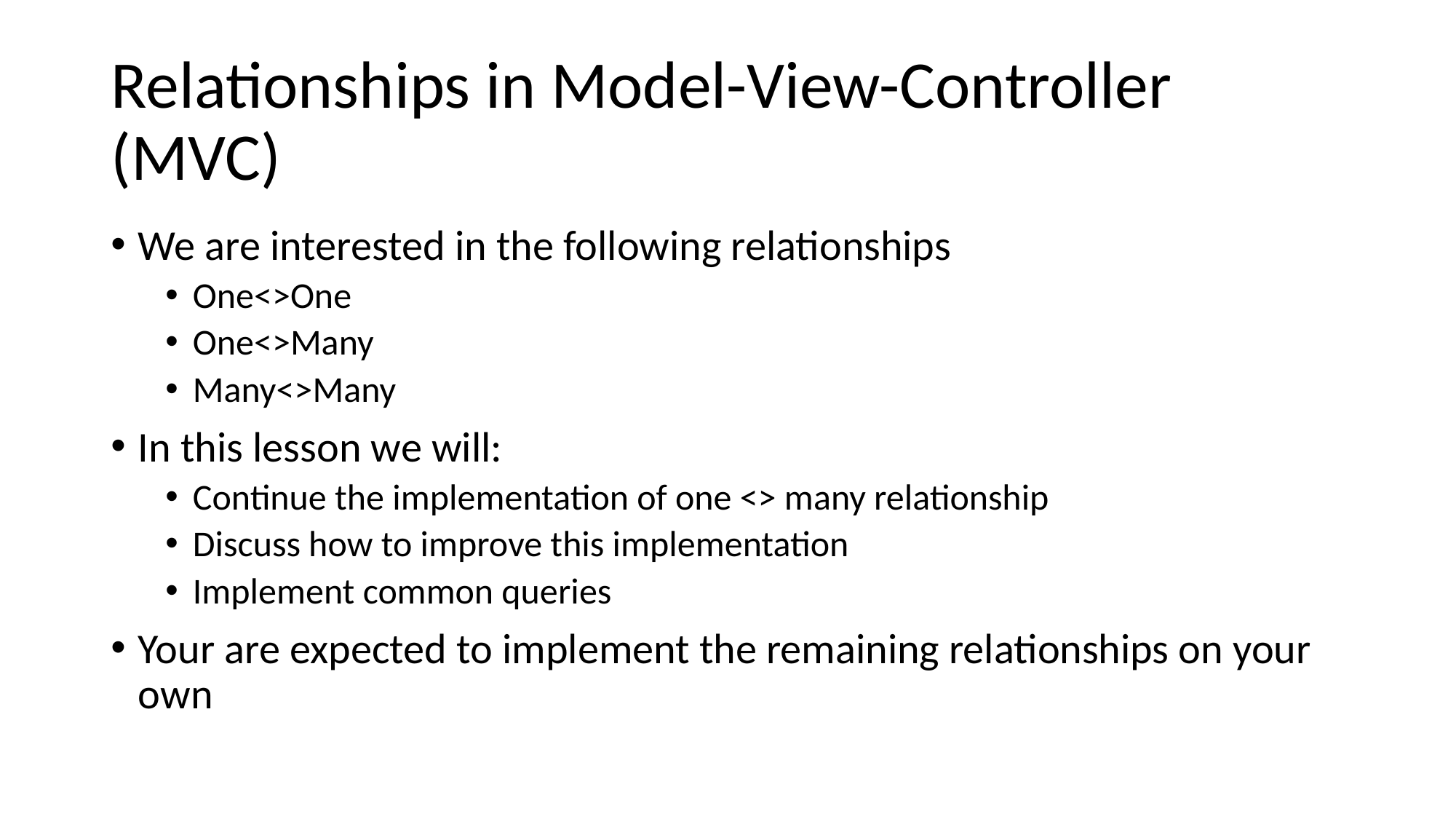

# Relationships in Model-View-Controller (MVC)
We are interested in the following relationships
One<>One
One<>Many
Many<>Many
In this lesson we will:
Continue the implementation of one <> many relationship
Discuss how to improve this implementation
Implement common queries
Your are expected to implement the remaining relationships on your own